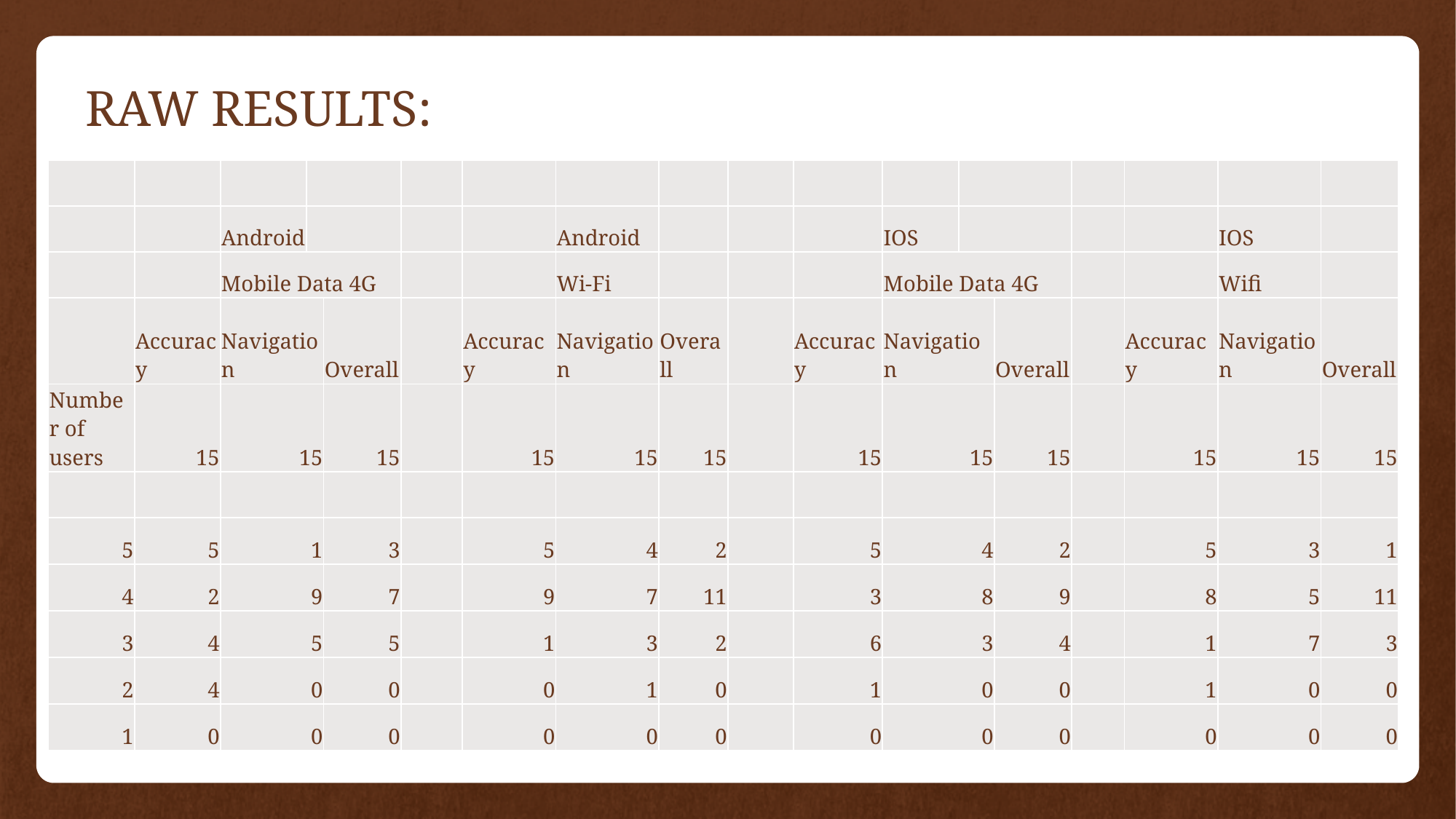

# RAW RESULTS:
|  |  |  |  |  |  |  |  |  |  |  |  |  |  |  |  |  |  |
| --- | --- | --- | --- | --- | --- | --- | --- | --- | --- | --- | --- | --- | --- | --- | --- | --- | --- |
|  |  | Android |  |  |  |  | Android |  |  |  | IOS |  |  |  |  | IOS |  |
|  |  | Mobile Data 4G |  |  |  |  | Wi-Fi |  |  |  | Mobile Data 4G |  |  |  |  | Wifi |  |
|  | Accuracy | Navigation |  | Overall |  | Accuracy | Navigation | Overall |  | Accuracy | Navigation | Overall | Overall |  | Accuracy | Navigation | Overall |
| Number of users | 15 | 15 |  | 15 |  | 15 | 15 | 15 |  | 15 | 15 | 15 | 15 |  | 15 | 15 | 15 |
|  |  |  |  |  |  |  |  |  |  |  |  |  |  |  |  |  |  |
| 5 | 5 | 1 |  | 3 |  | 5 | 4 | 2 |  | 5 | 4 | 2 | 2 |  | 5 | 3 | 1 |
| 4 | 2 | 9 |  | 7 |  | 9 | 7 | 11 |  | 3 | 8 | 9 | 9 |  | 8 | 5 | 11 |
| 3 | 4 | 5 |  | 5 |  | 1 | 3 | 2 |  | 6 | 3 | 4 | 4 |  | 1 | 7 | 3 |
| 2 | 4 | 0 |  | 0 |  | 0 | 1 | 0 |  | 1 | 0 | 0 | 0 |  | 1 | 0 | 0 |
| 1 | 0 | 0 |  | 0 |  | 0 | 0 | 0 |  | 0 | 0 | 0 | 0 |  | 0 | 0 | 0 |